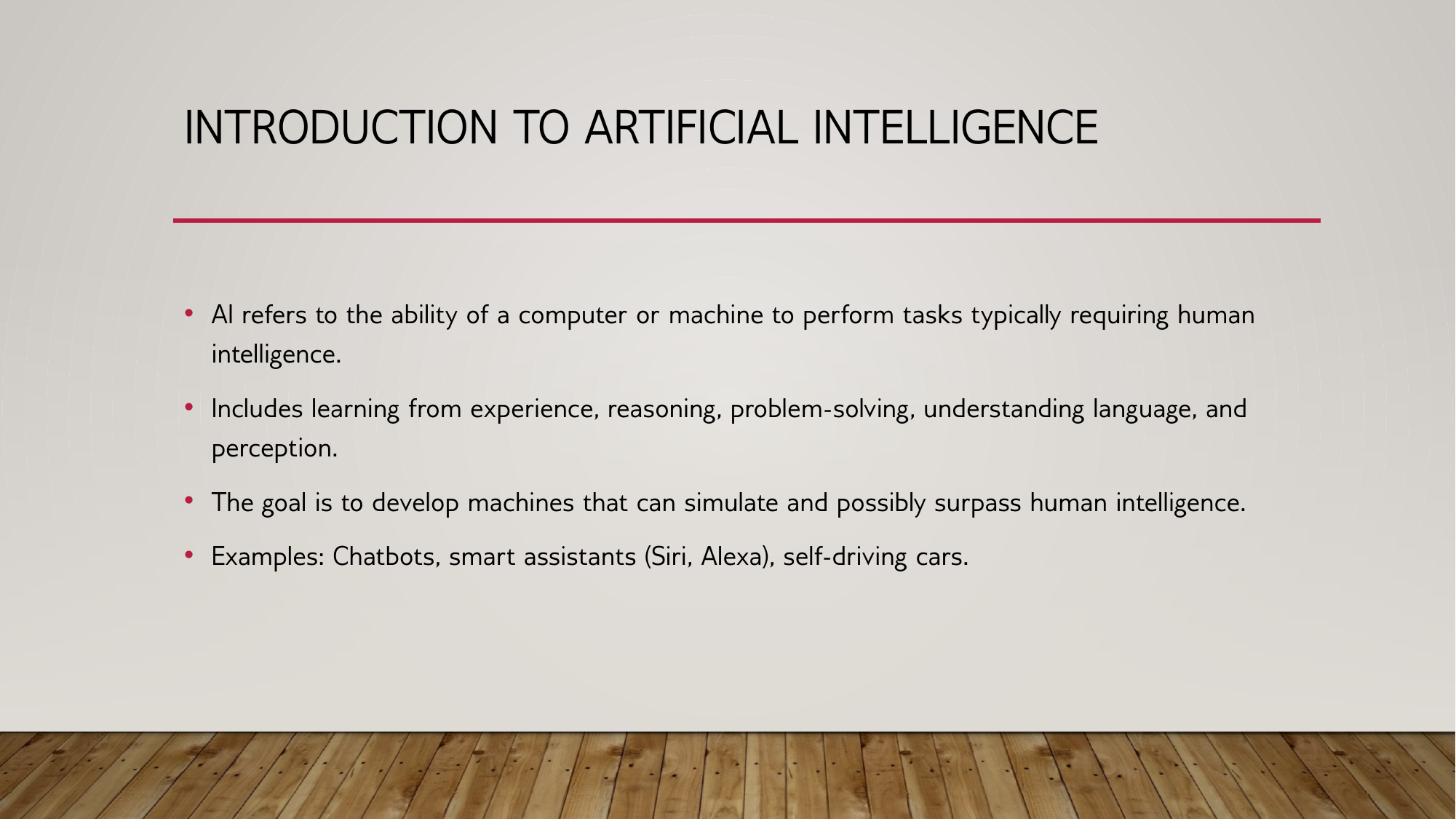

# Introduction to Artificial Intelligence
AI refers to the ability of a computer or machine to perform tasks typically requiring human intelligence.
Includes learning from experience, reasoning, problem-solving, understanding language, and perception.
The goal is to develop machines that can simulate and possibly surpass human intelligence.
Examples: Chatbots, smart assistants (Siri, Alexa), self-driving cars.